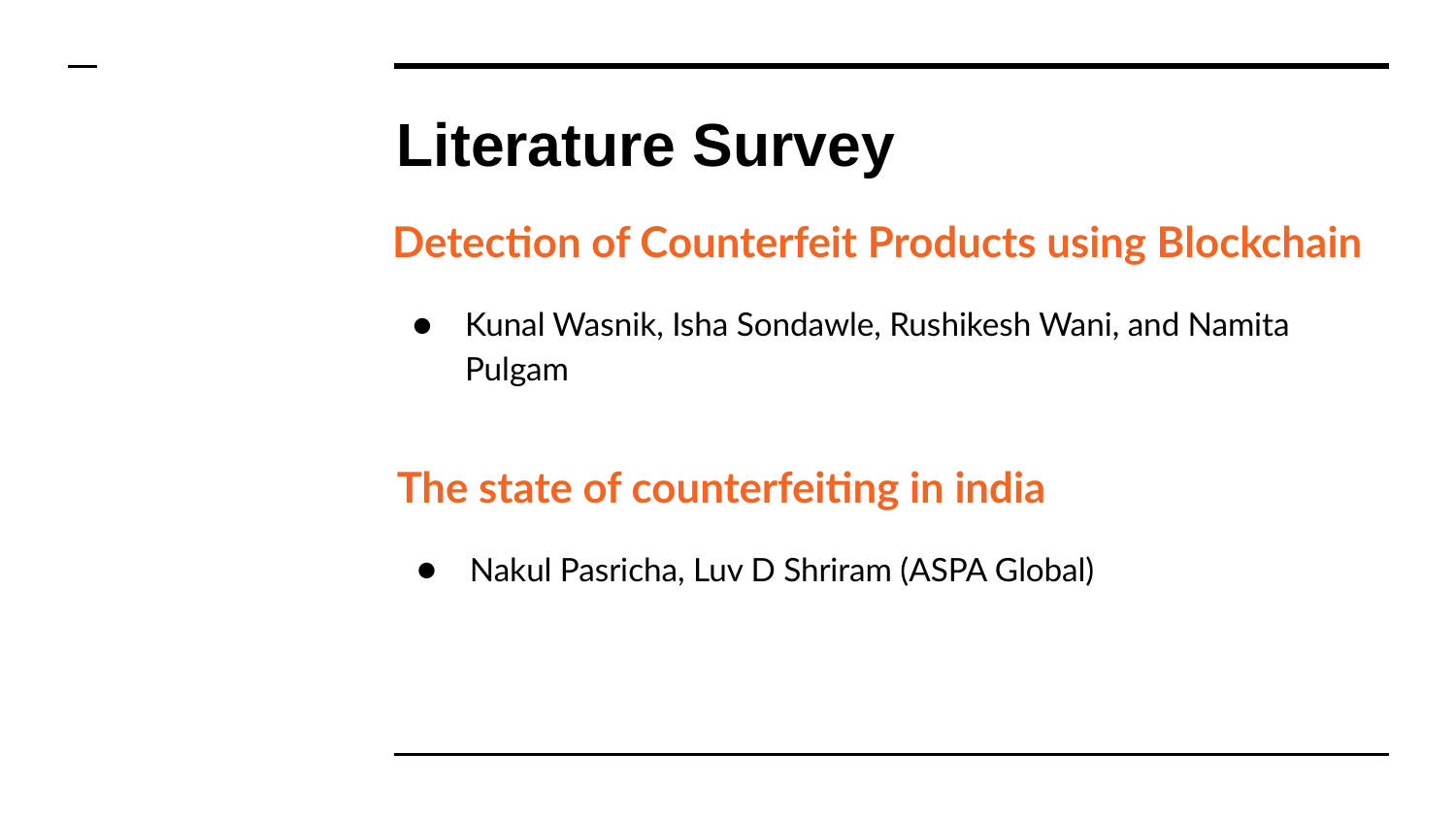

# Literature Survey
Detection of Counterfeit Products using Blockchain
Kunal Wasnik, Isha Sondawle, Rushikesh Wani, and Namita Pulgam
The state of counterfeiting in india
Nakul Pasricha, Luv D Shriram (ASPA Global)